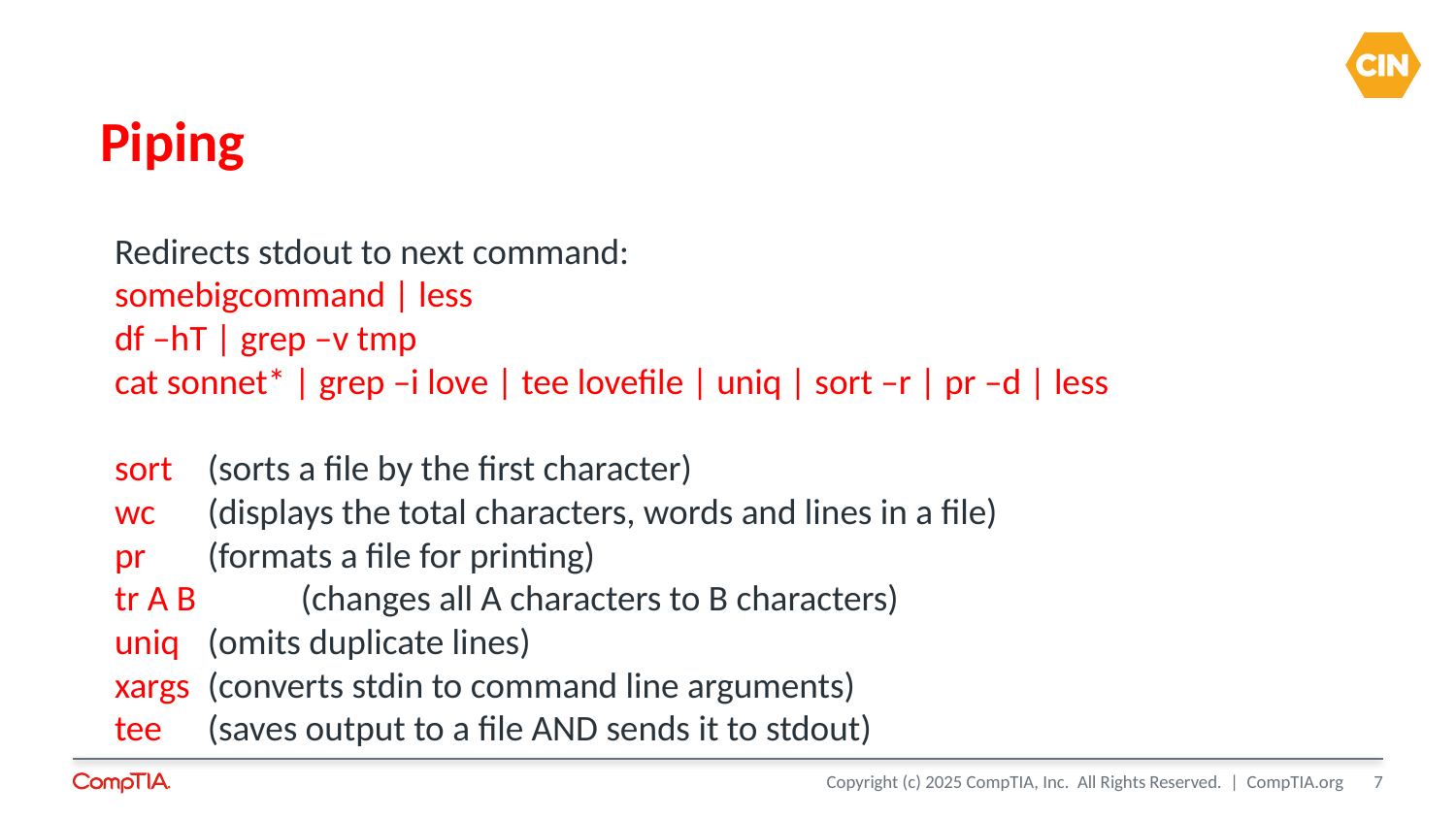

# Piping
Redirects stdout to next command:
somebigcommand | less
df –hT | grep –v tmp
cat sonnet* | grep –i love | tee lovefile | uniq | sort –r | pr –d | less
sort		(sorts a file by the first character)
wc    		(displays the total characters, words and lines in a file)
pr		(formats a file for printing)
tr A B  	(changes all A characters to B characters)
uniq		(omits duplicate lines)
xargs		(converts stdin to command line arguments)
tee		(saves output to a file AND sends it to stdout)
7